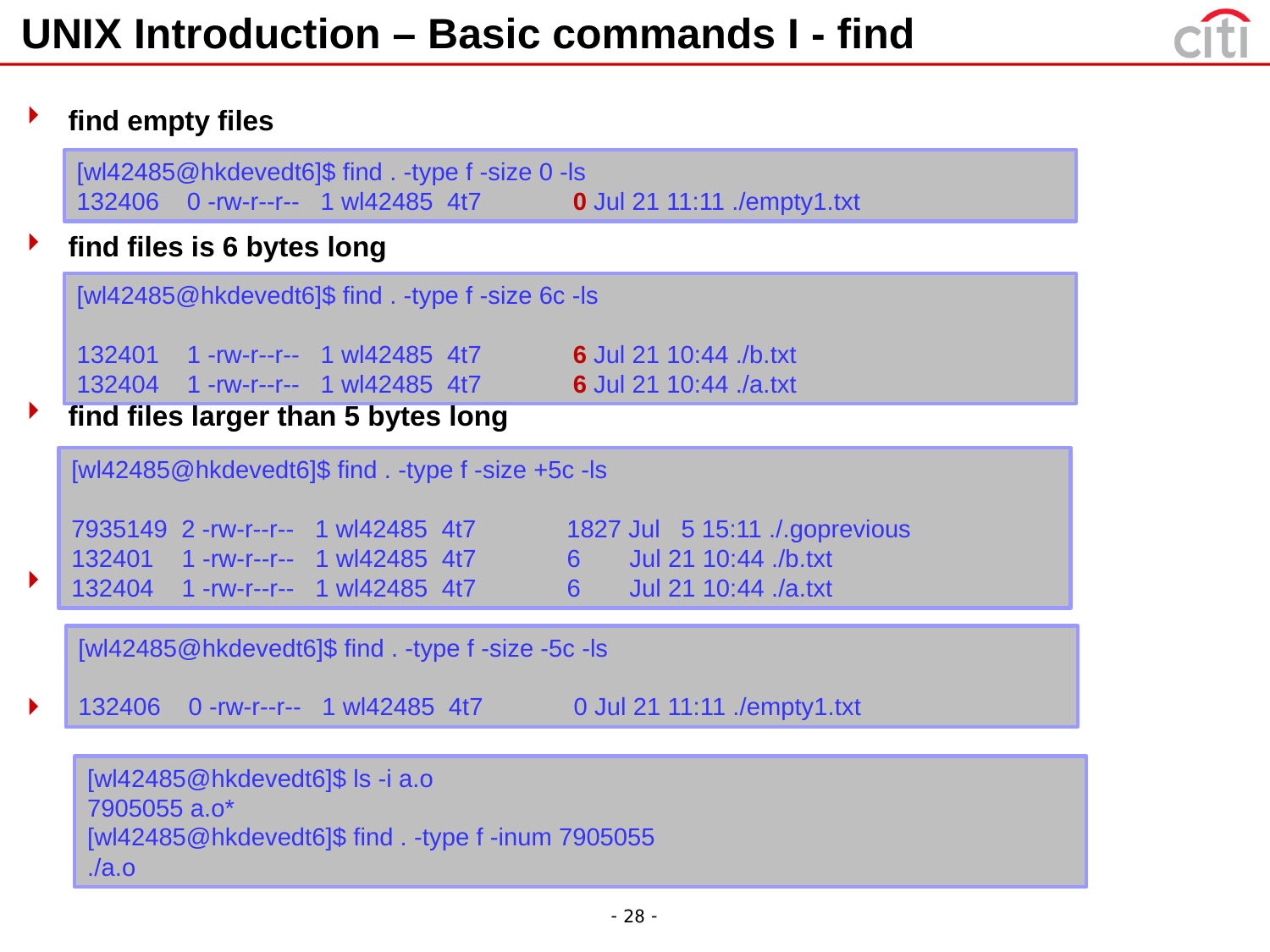

# UNIX Introduction – Basic commands I - find
find empty files

find files is 6 bytes long

find files larger than 5 bytes long

find files less then 5 bytes

find file by inode
[wl42485@hkdevedt6]$ find . -type f -size 0 -ls
132406    0 -rw-r--r--   1 wl42485  4t7             0 Jul 21 11:11 ./empty1.txt
[wl42485@hkdevedt6]$ find . -type f -size 6c -ls
132401    1 -rw-r--r--   1 wl42485  4t7             6 Jul 21 10:44 ./b.txt
132404    1 -rw-r--r--   1 wl42485  4t7             6 Jul 21 10:44 ./a.txt
[wl42485@hkdevedt6]$ find . -type f -size +5c -ls
7935149  2 -rw-r--r--   1 wl42485  4t7             1827 Jul   5 15:11 ./.goprevious
132401    1 -rw-r--r--   1 wl42485  4t7             6       Jul 21 10:44 ./b.txt
132404    1 -rw-r--r--   1 wl42485  4t7             6       Jul 21 10:44 ./a.txt
[wl42485@hkdevedt6]$ find . -type f -size -5c -ls
132406    0 -rw-r--r--   1 wl42485  4t7             0 Jul 21 11:11 ./empty1.txt
[wl42485@hkdevedt6]$ ls -i a.o
7905055 a.o*
[wl42485@hkdevedt6]$ find . -type f -inum 7905055
./a.o
- 28 -